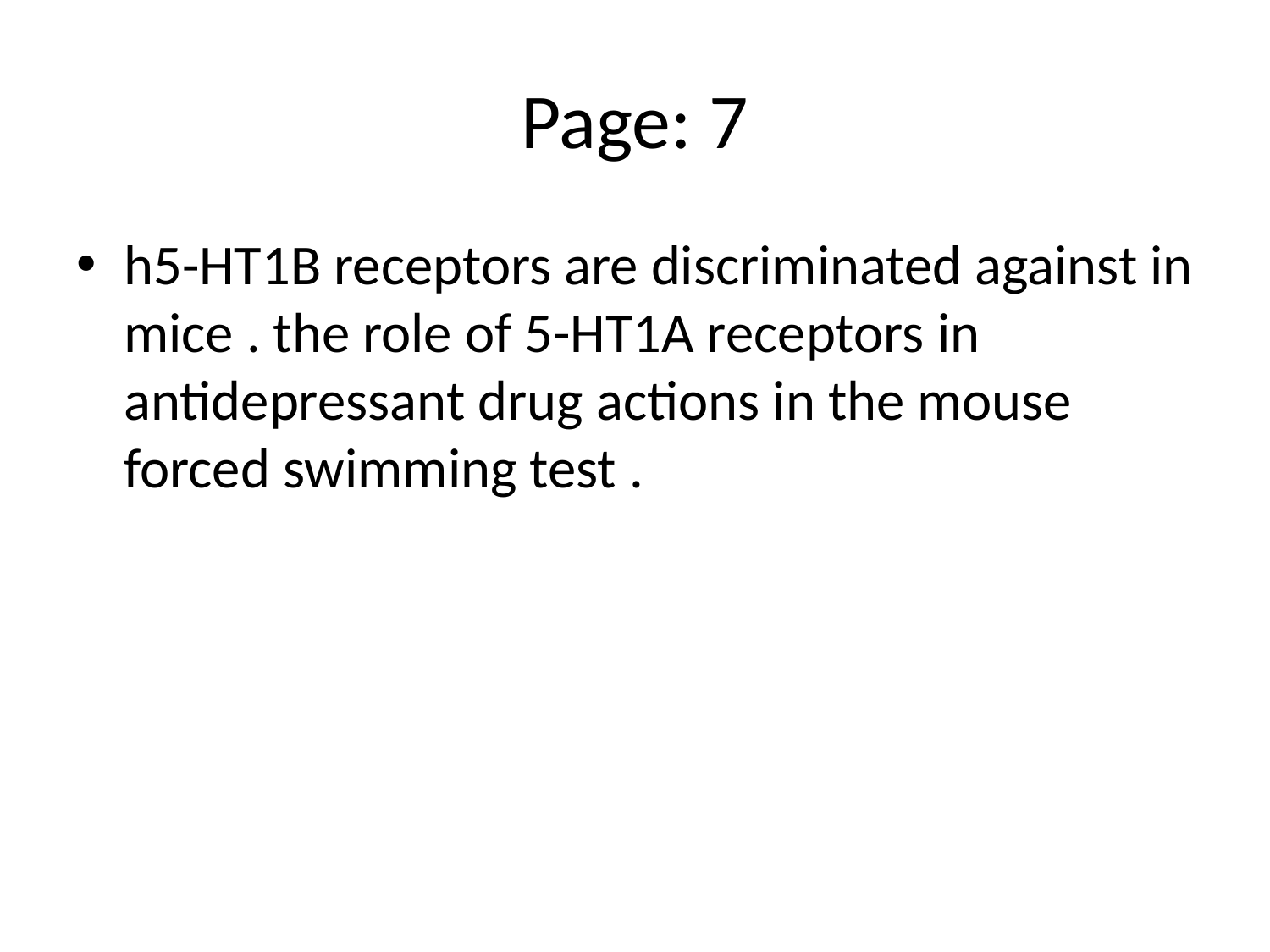

# Page: 7
h5-HT1B receptors are discriminated against in mice . the role of 5-HT1A receptors in antidepressant drug actions in the mouse forced swimming test .